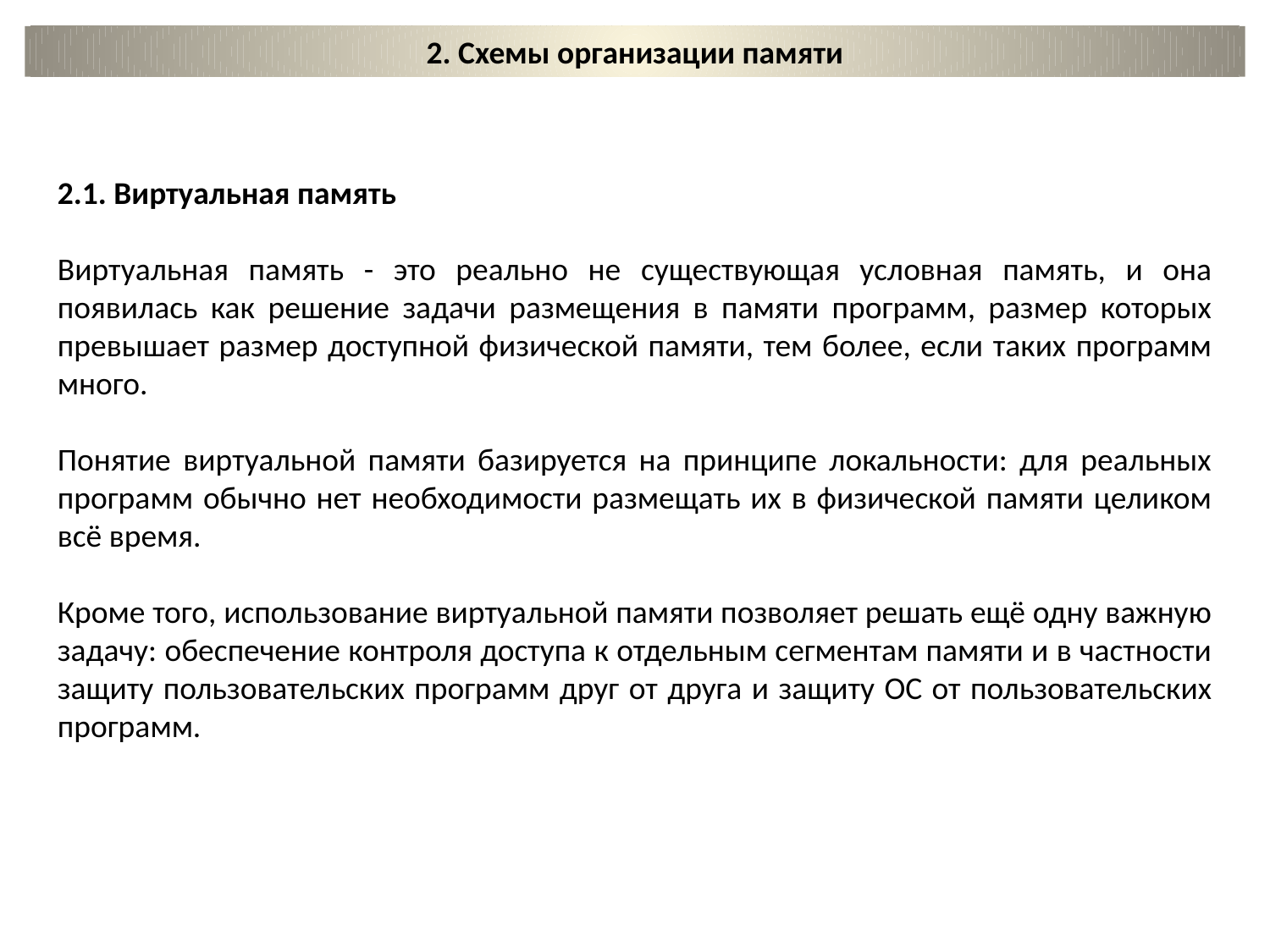

2. Схемы организации памяти
2.1. Виртуальная память

Виртуальная память - это реально не существующая условная память, и она появилась как решение задачи размещения в памяти программ, размер которых превышает размер доступной физической памяти, тем более, если таких программ много.

Понятие виртуальной памяти базируется на принципе локальности: для реальных программ обычно нет необходимости размещать их в физической памяти целиком всё время.

Кроме того, использование виртуальной памяти позволяет решать ещё одну важную задачу: обеспечение контроля доступа к отдельным сегментам памяти и в частности защиту пользовательских программ друг от друга и защиту ОС от пользовательских программ.